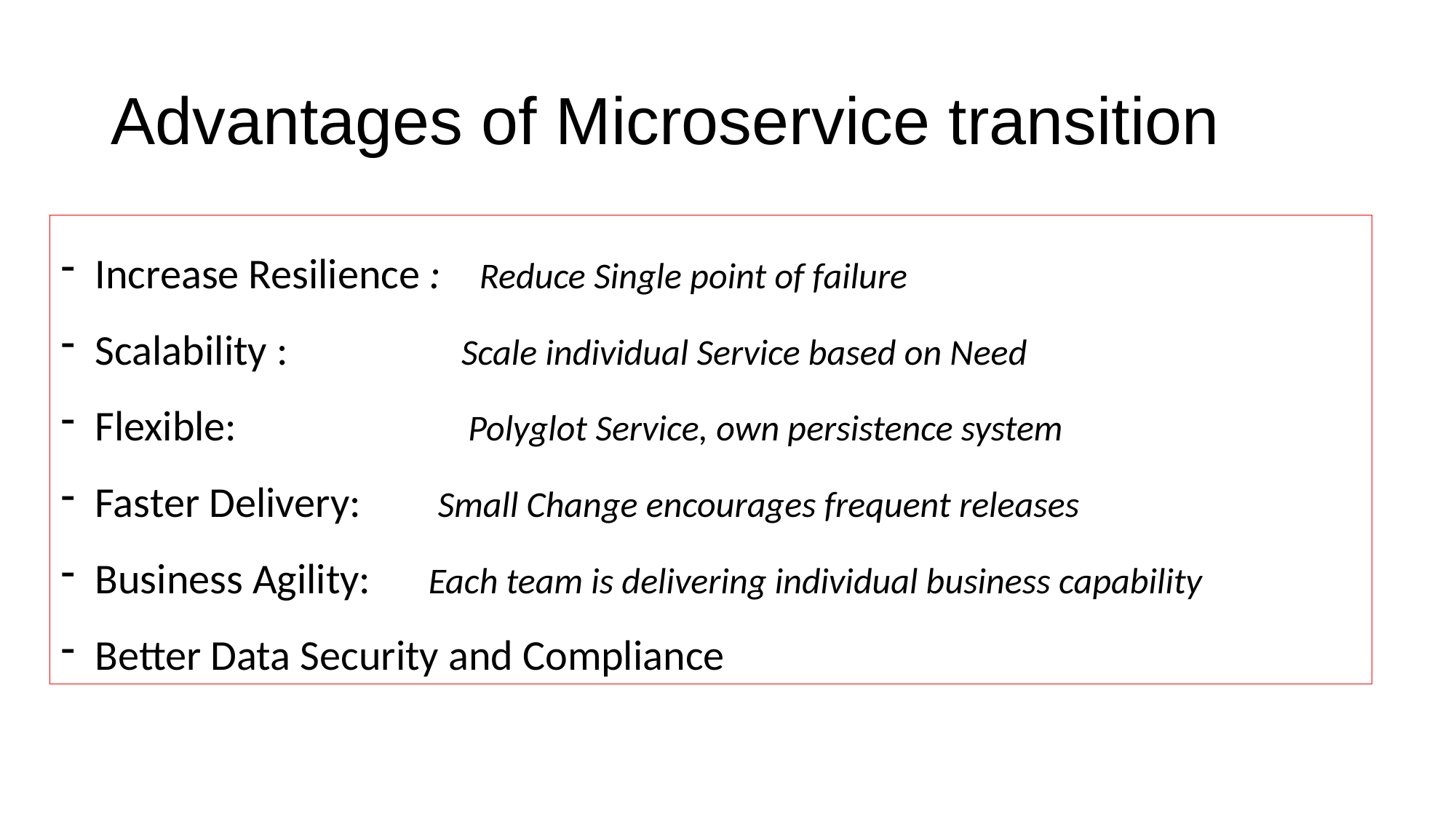

# Advantages of Microservice transition
Increase Resilience :    Reduce Single point of failure
Scalability :                  Scale individual Service based on Need
Flexible:                        Polyglot Service, own persistence system
Faster Delivery:        Small Change encourages frequent releases
Business Agility:      Each team is delivering individual business capability
Better Data Security and Compliance